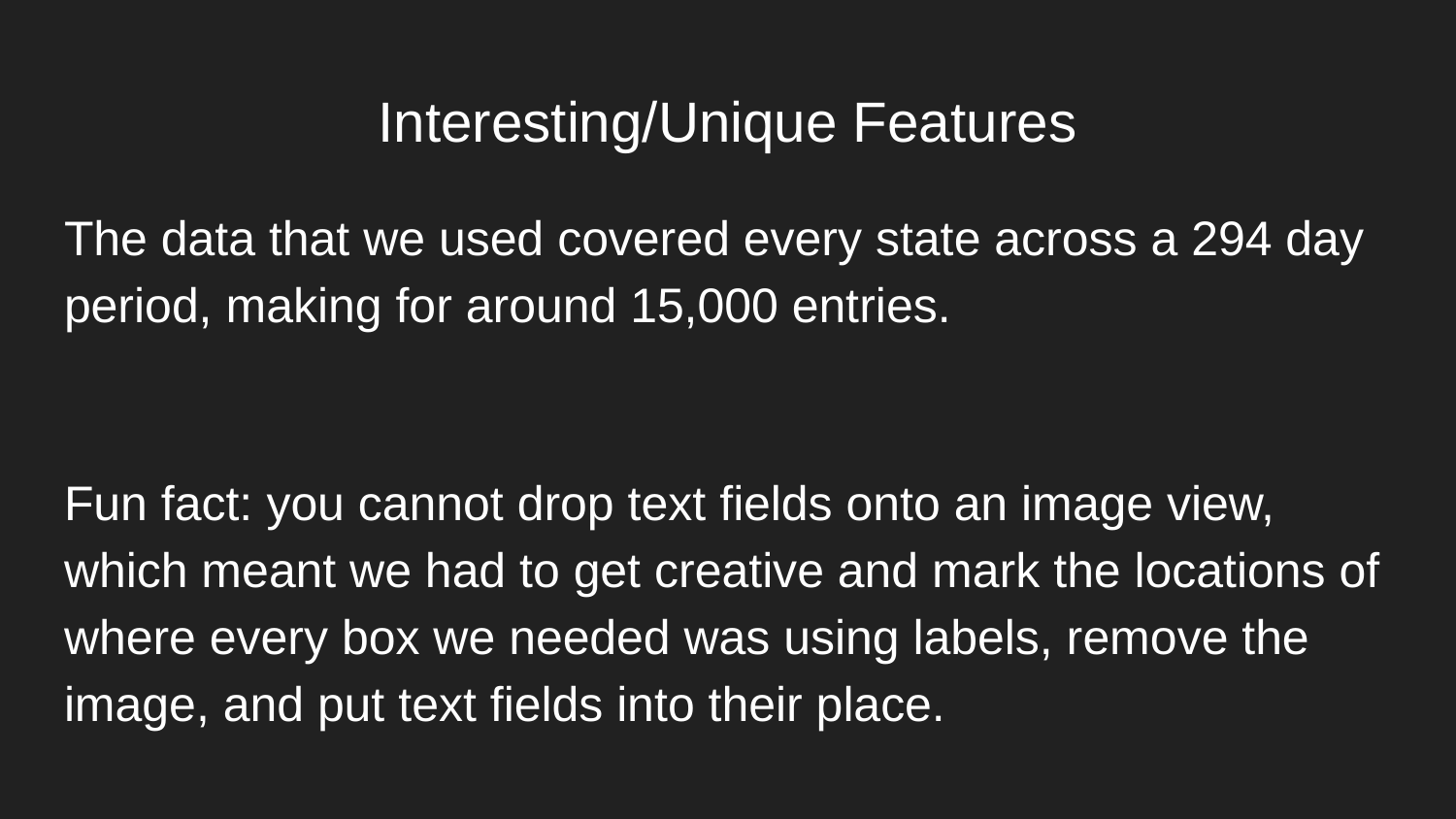

# Interesting/Unique Features
The data that we used covered every state across a 294 day period, making for around 15,000 entries.

Fun fact: you cannot drop text fields onto an image view, which meant we had to get creative and mark the locations of where every box we needed was using labels, remove the image, and put text fields into their place.